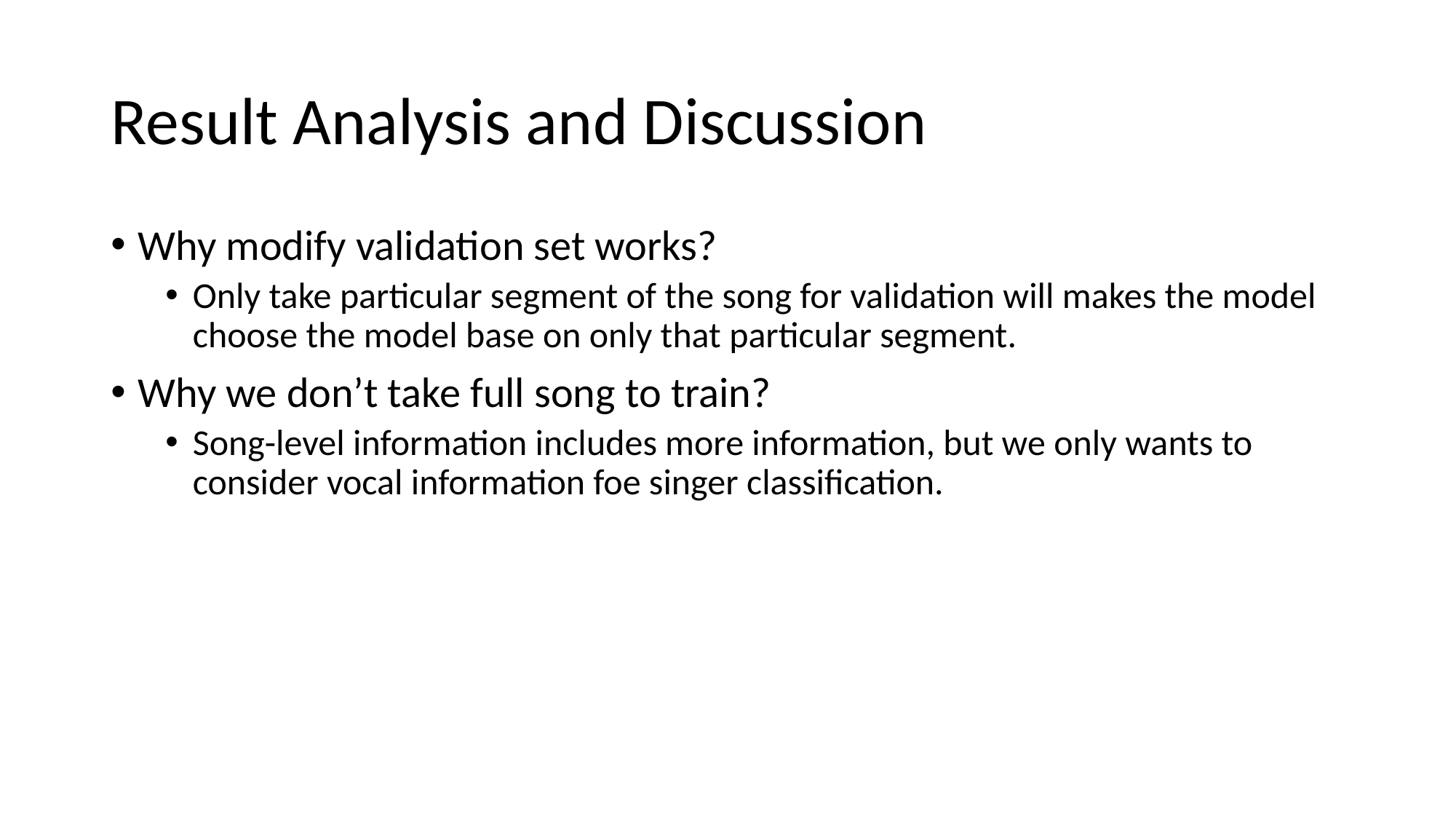

# Result Analysis and Discussion
Why modify validation set works?
Only take particular segment of the song for validation will makes the model choose the model base on only that particular segment.
Why we don’t take full song to train?
Song-level information includes more information, but we only wants to consider vocal information foe singer classification.